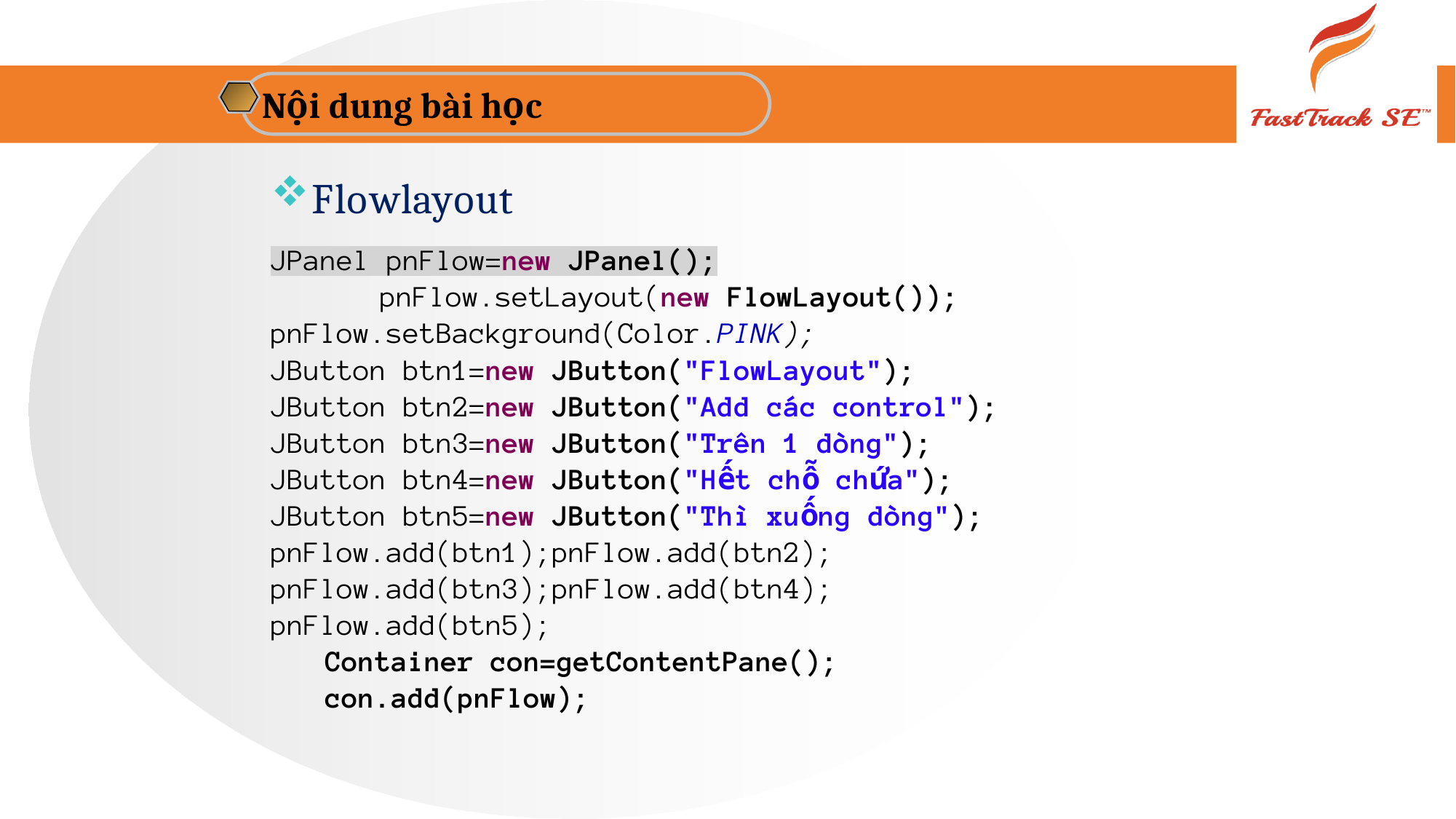

Nội dung bài học

Flowlayout
JPanel pnFlow=new JPanel();
	pnFlow.setLayout(new FlowLayout());
pnFlow.setBackground(Color.PINK);
JButton btn1=new JButton("FlowLayout");
JButton btn2=new JButton("Add các control");
JButton btn3=new JButton("Trên 1 dòng");
JButton btn4=new JButton("Hết chỗ chứa");
JButton btn5=new JButton("Thì xuống dòng");
pnFlow.add(btn1);pnFlow.add(btn2);
pnFlow.add(btn3);pnFlow.add(btn4);
pnFlow.add(btn5);
Container con=getContentPane();
con.add(pnFlow);